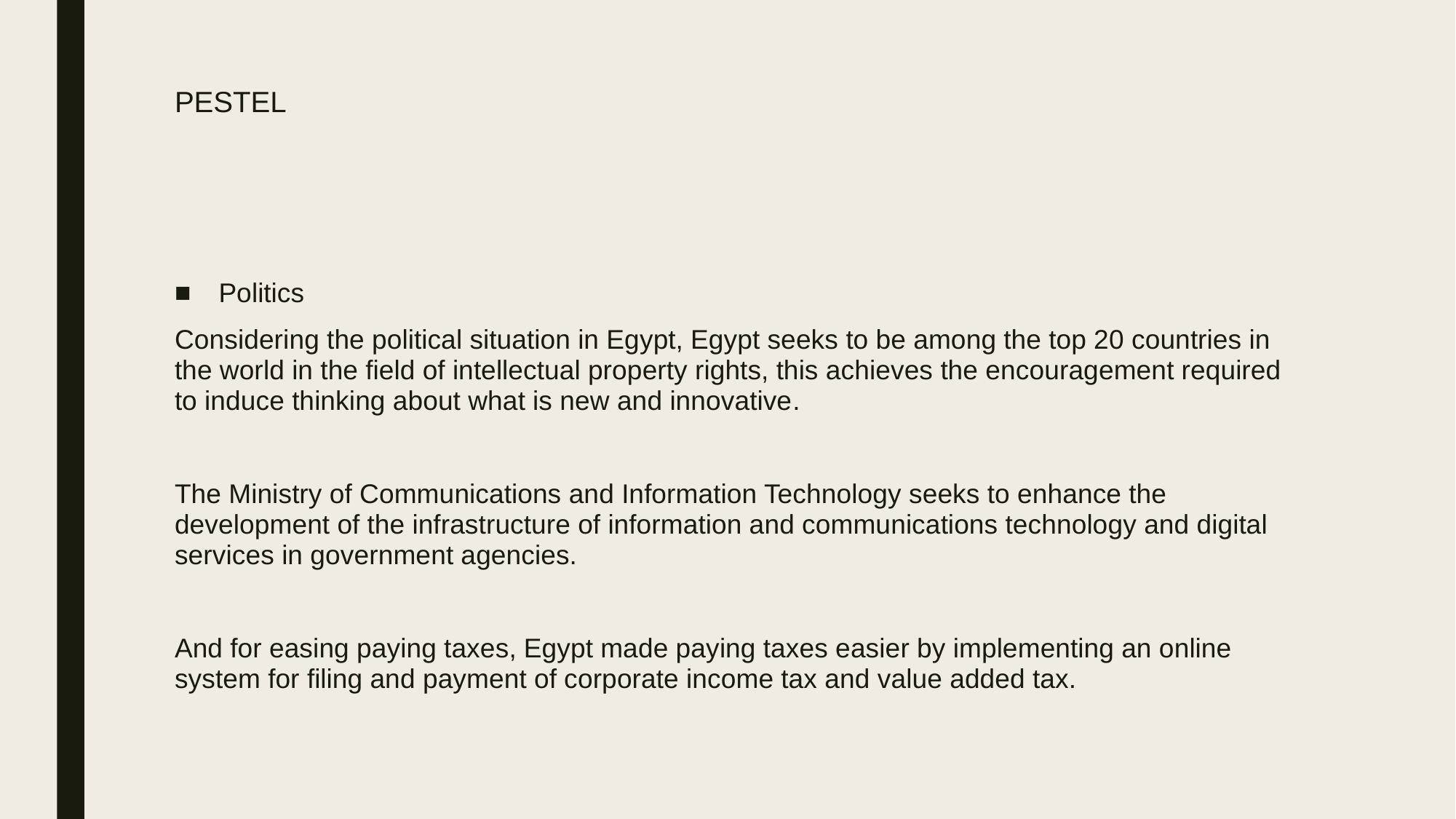

# PESTEL
Politics
Considering the political situation in Egypt, Egypt seeks to be among the top 20 countries in the world in the field of intellectual property rights, this achieves the encouragement required to induce thinking about what is new and innovative.

The Ministry of Communications and Information Technology seeks to enhance the development of the infrastructure of information and communications technology and digital services in government agencies.

And for easing paying taxes, Egypt made paying taxes easier by implementing an online system for filing and payment of corporate income tax and value added tax.